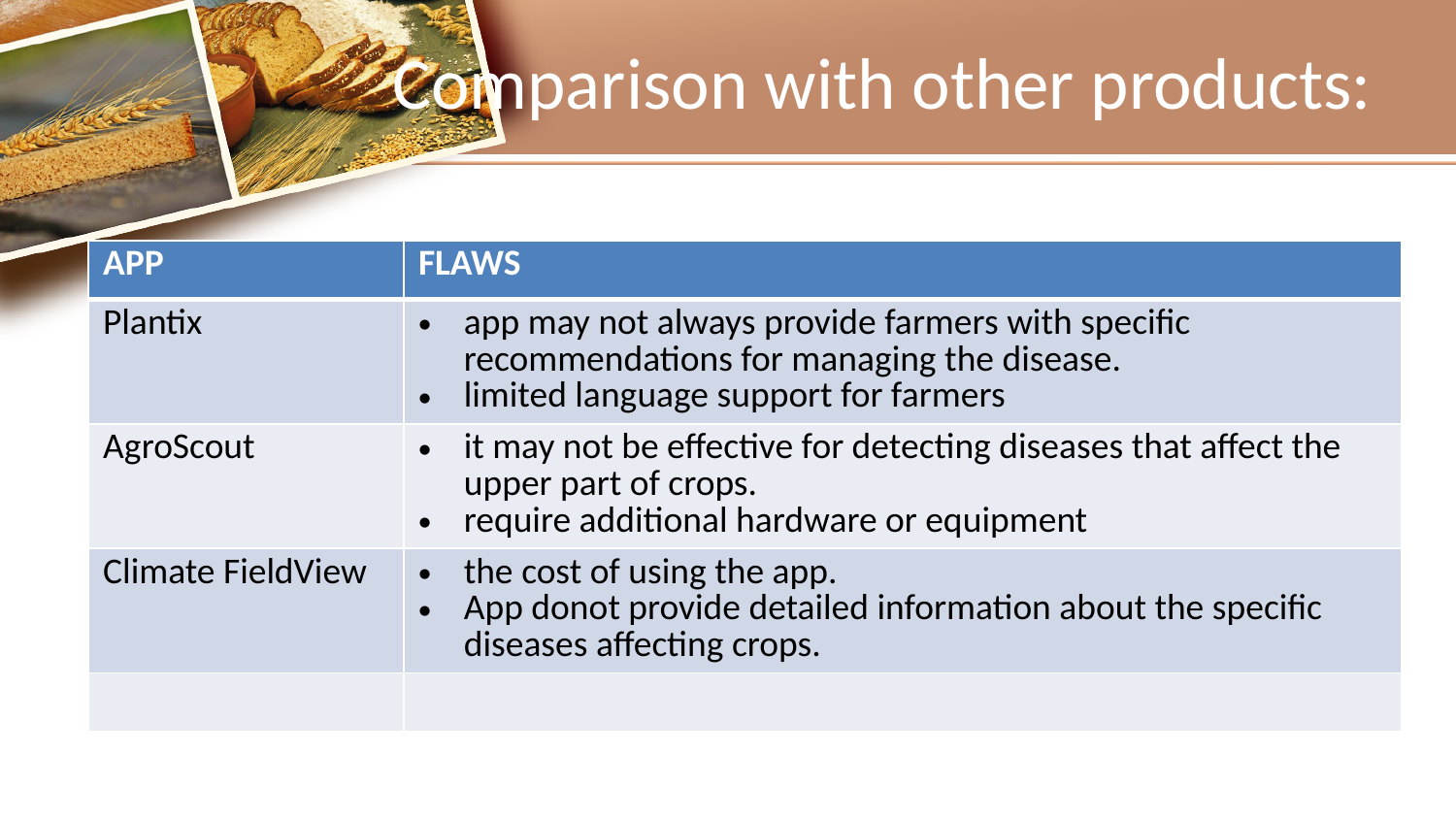

# Comparison with other products:
| APP | FLAWS |
| --- | --- |
| Plantix | app may not always provide farmers with specific recommendations for managing the disease. limited language support for farmers |
| AgroScout | it may not be effective for detecting diseases that affect the upper part of crops. require additional hardware or equipment |
| Climate FieldView | the cost of using the app. App donot provide detailed information about the specific diseases affecting crops. |
|  |  |